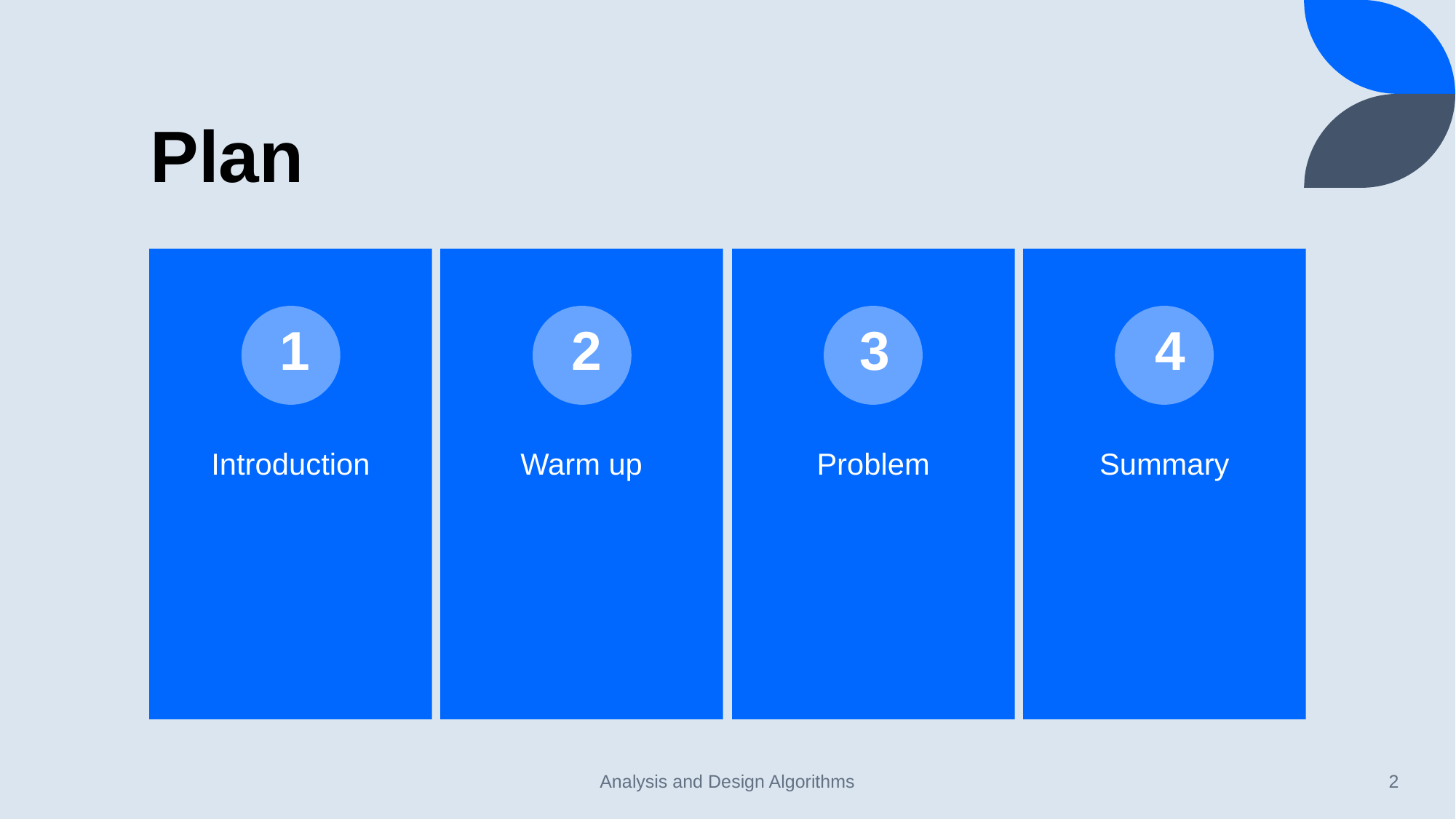

# Plan
Introduction

Warm up

Problem

Summary

3
4
1
2
Analysis and Design Algorithms
2